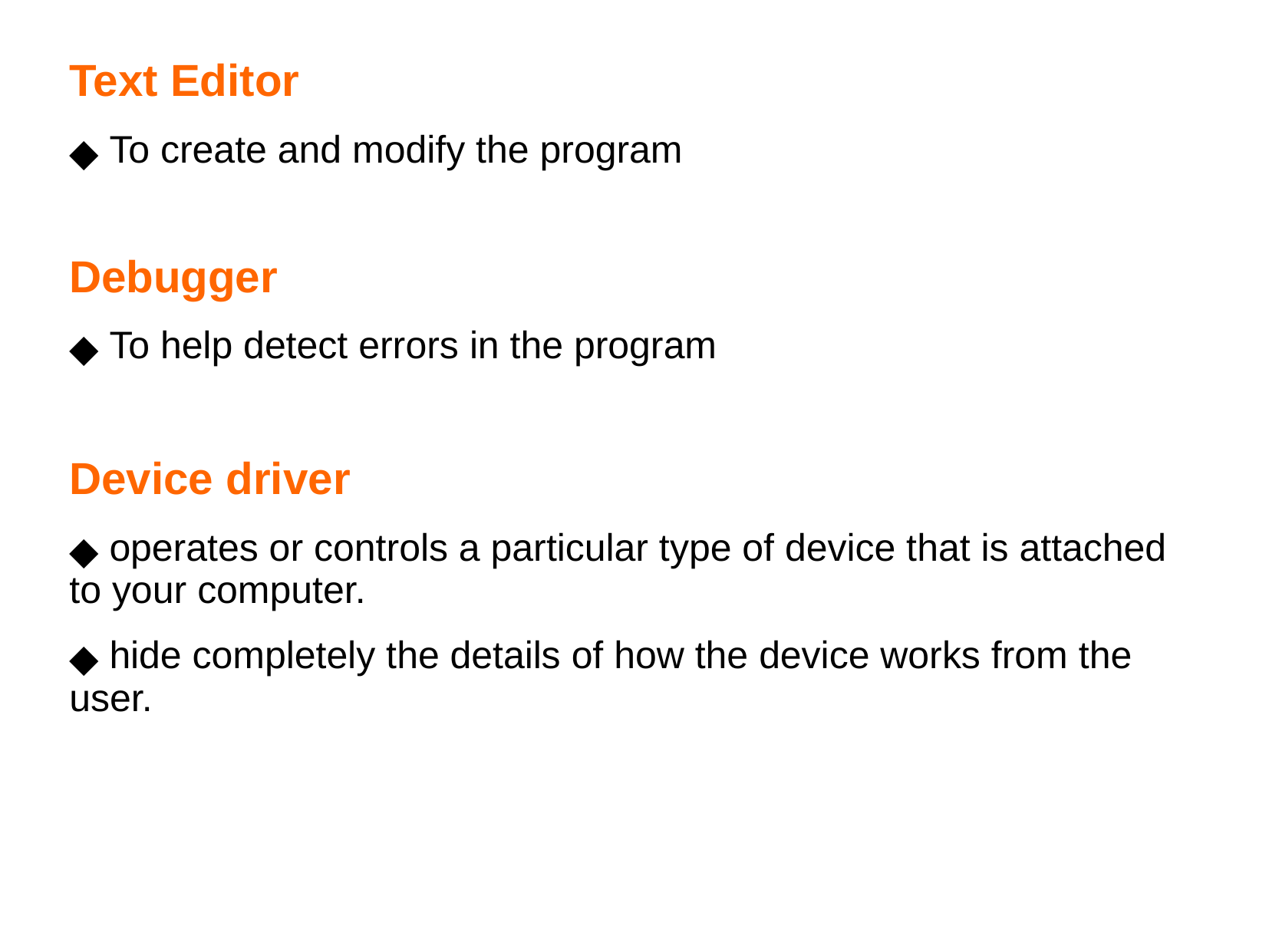

Text Editor
 To create and modify the program

Debugger
 To help detect errors in the program

Device driver
 operates or controls a particular type of device that is attached to your computer.
 hide completely the details of how the device works from the user.